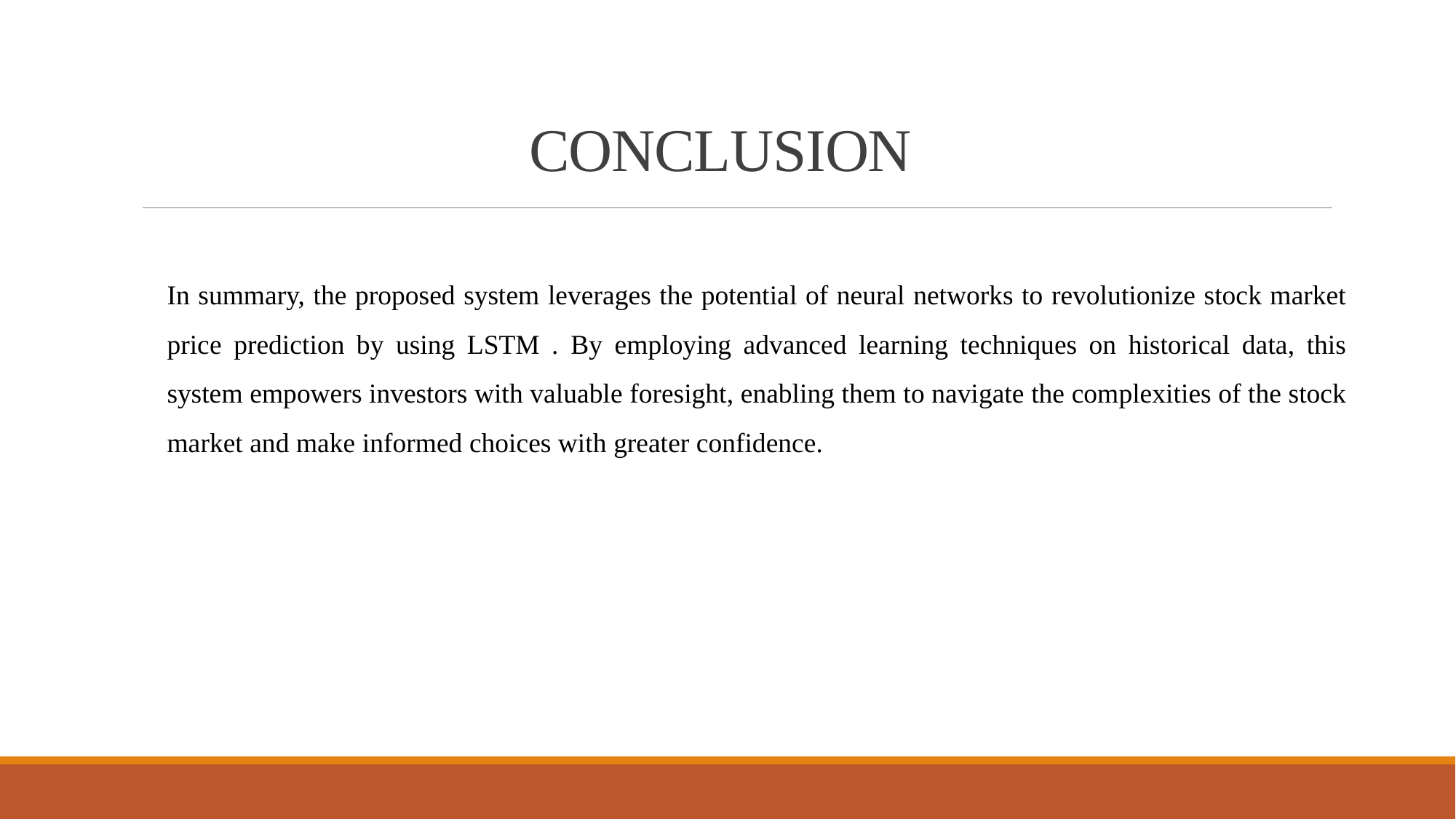

# CONCLUSION
In summary, the proposed system leverages the potential of neural networks to revolutionize stock market price prediction by using LSTM . By employing advanced learning techniques on historical data, this system empowers investors with valuable foresight, enabling them to navigate the complexities of the stock market and make informed choices with greater confidence.